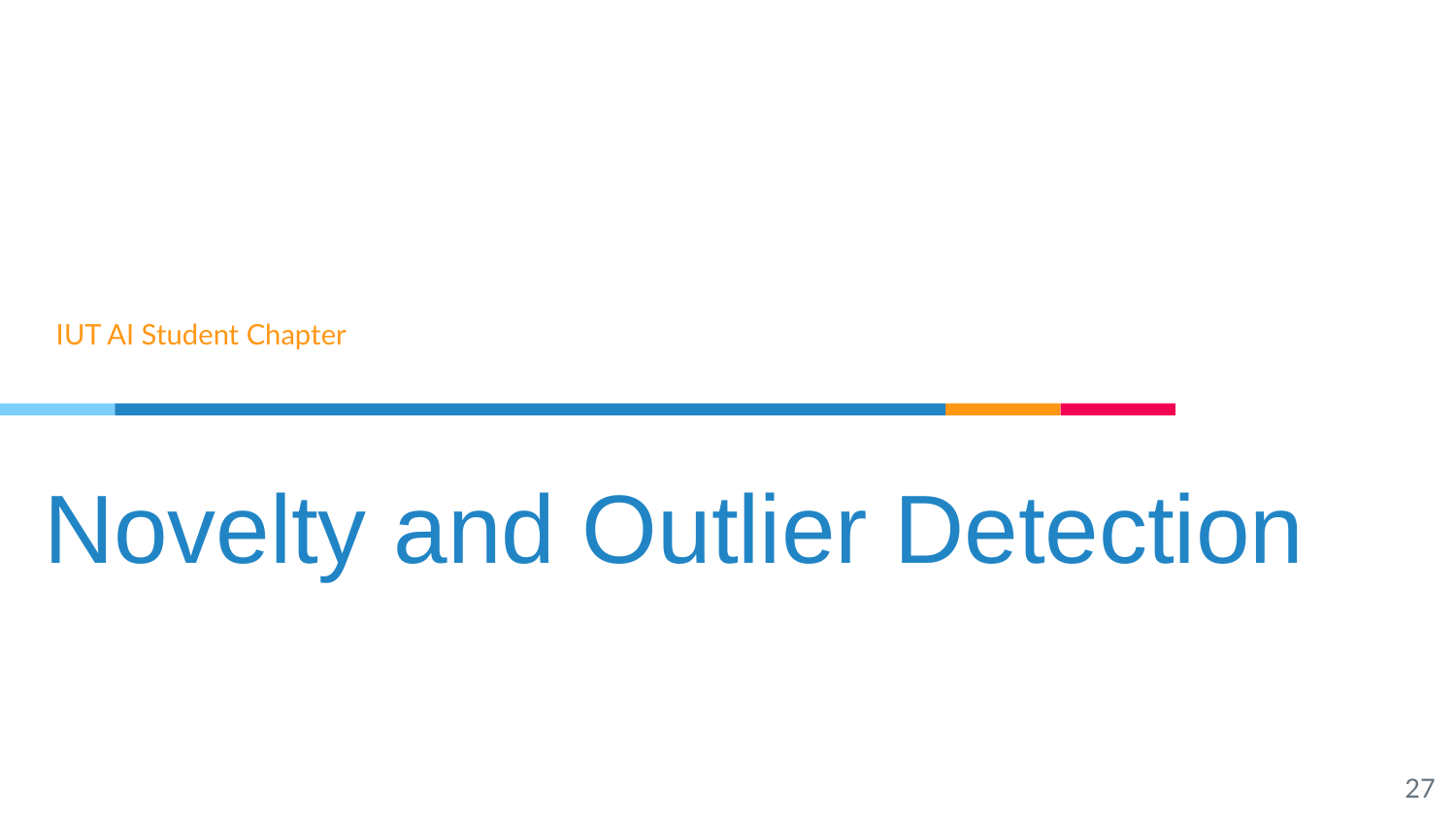

IUT AI Student Chapter
# Novelty and Outlier Detection

27